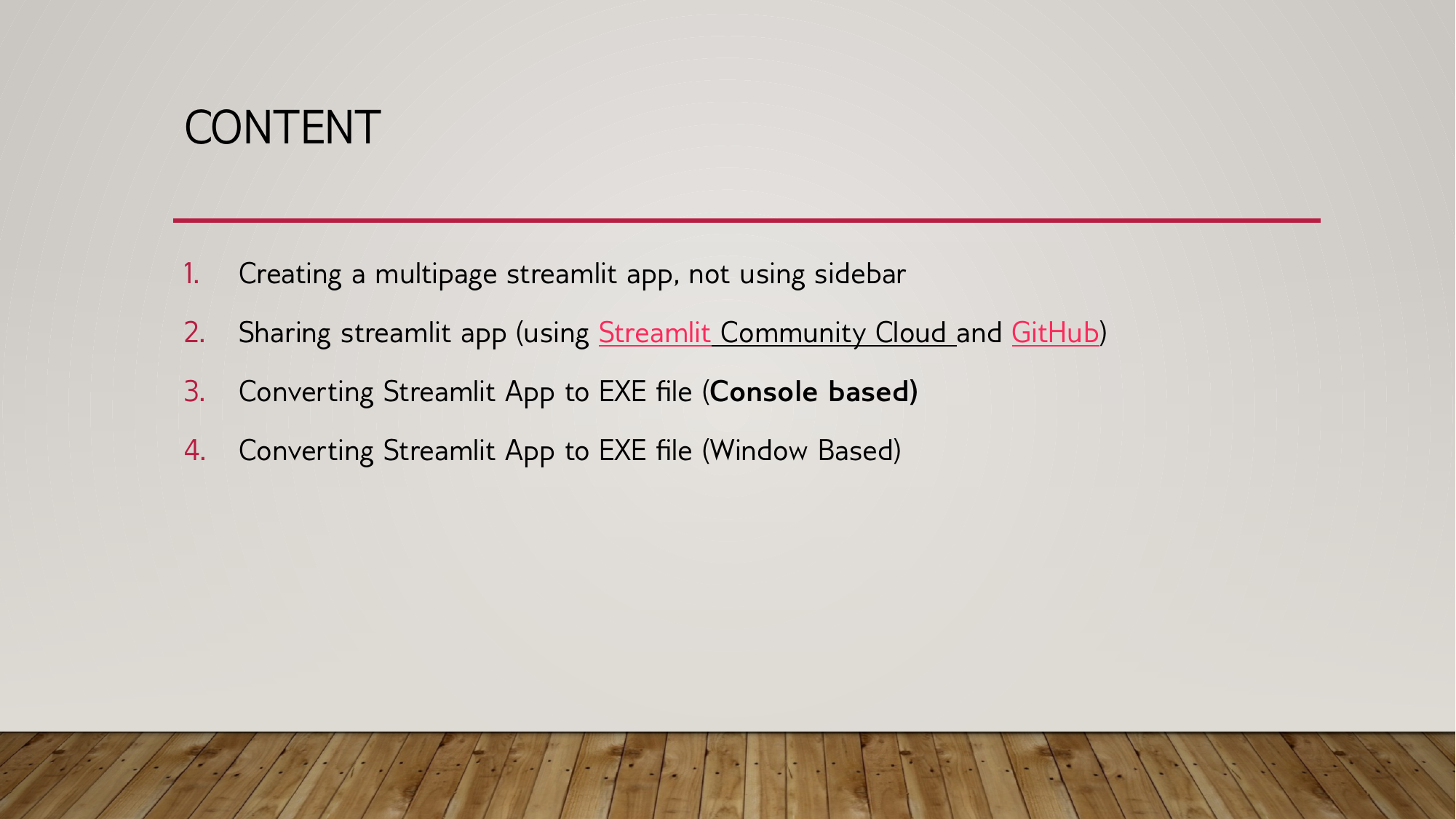

# Content
Creating a multipage streamlit app, not using sidebar
Sharing streamlit app (using Streamlit Community Cloud and GitHub)
Converting Streamlit App to EXE file (Console based)
Converting Streamlit App to EXE file (Window Based)